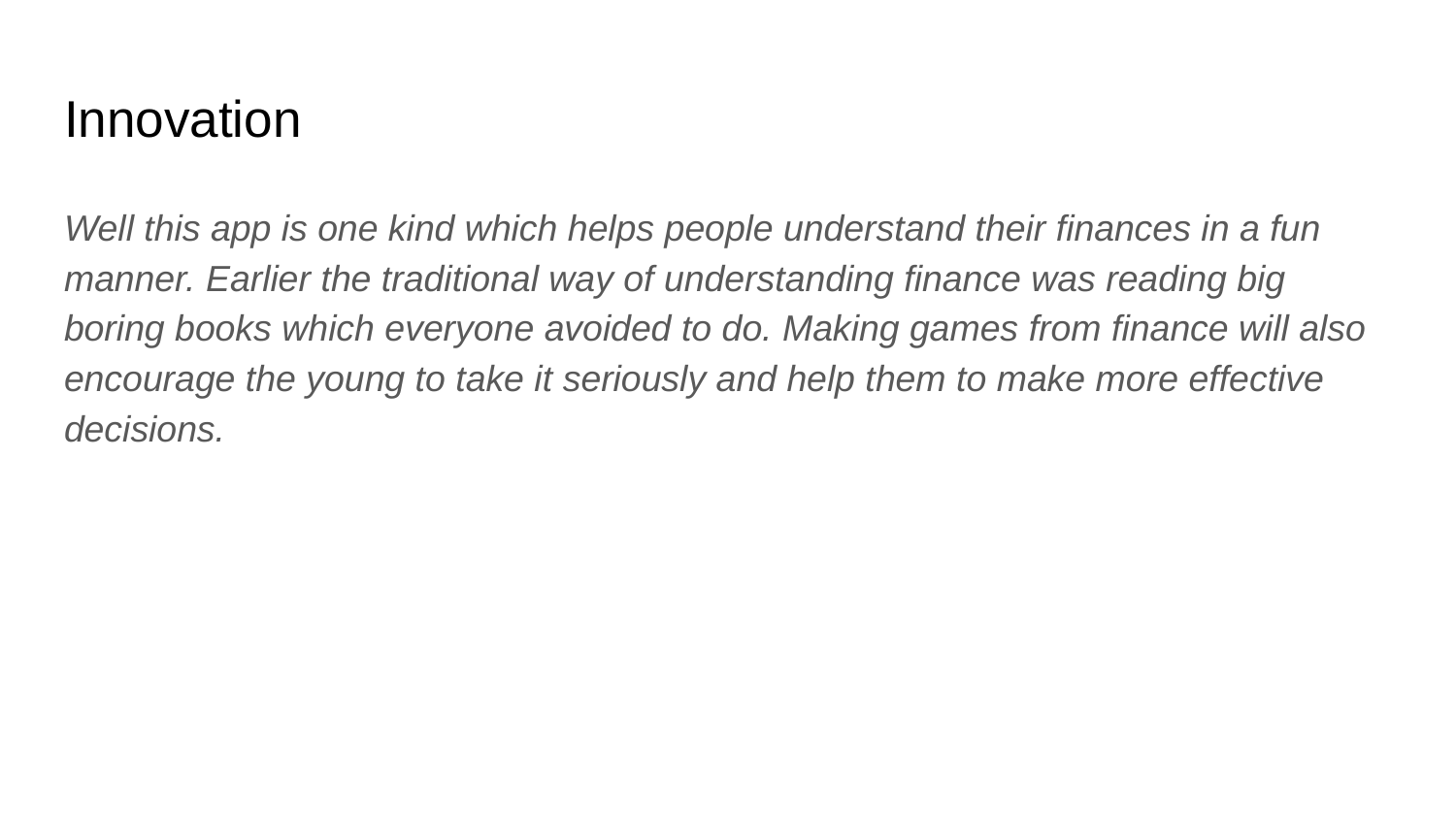

# Innovation

Well this app is one kind which helps people understand their finances in a fun manner. Earlier the traditional way of understanding finance was reading big boring books which everyone avoided to do. Making games from finance will also encourage the young to take it seriously and help them to make more effective decisions.